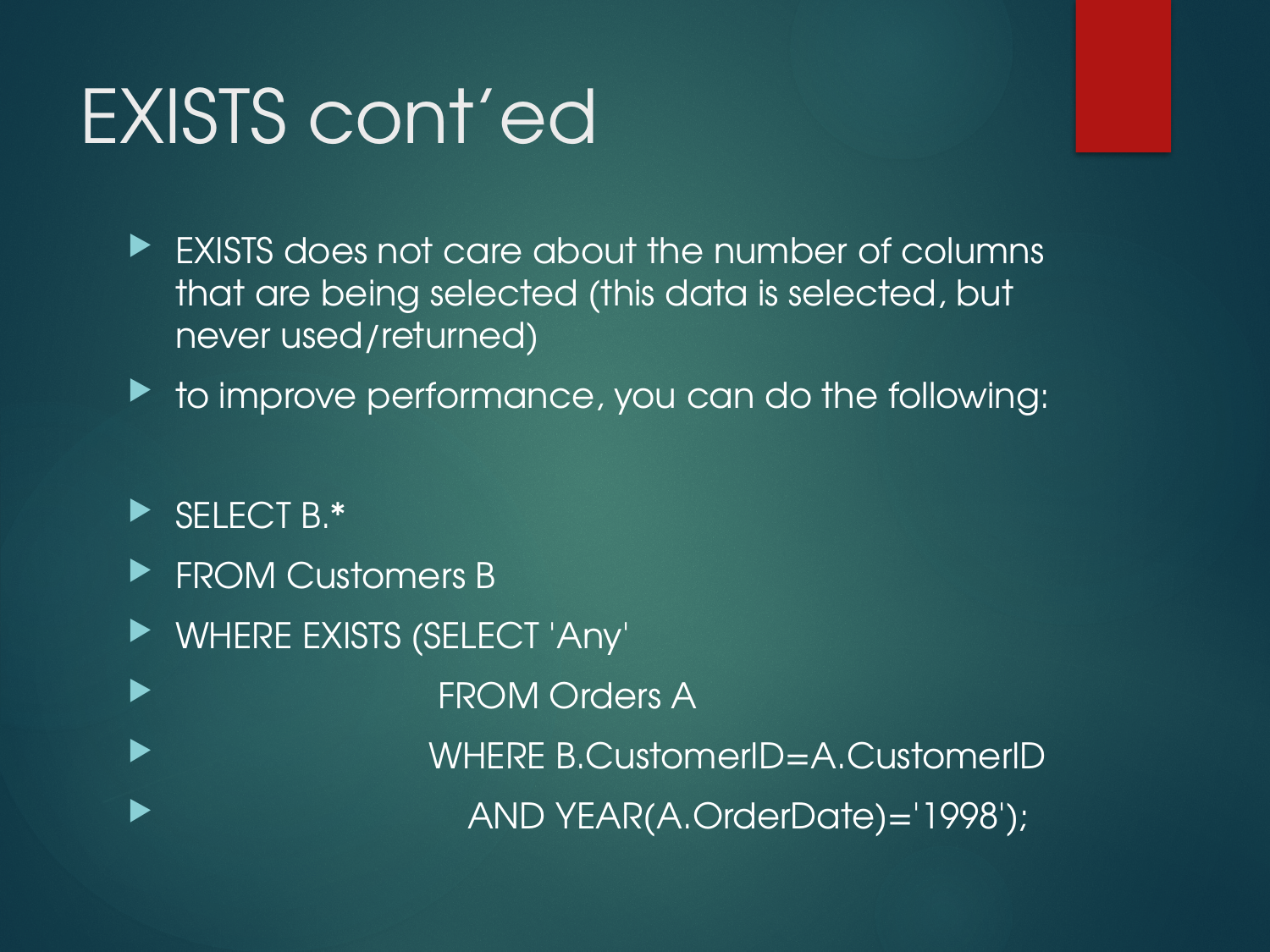

# EXISTS cont’ed
EXISTS does not care about the number of columns that are being selected (this data is selected, but never used/returned)
to improve performance, you can do the following:

SELECT B.*
FROM Customers B
WHERE EXISTS (SELECT 'Any'
                           FROM Orders A
                          WHERE B.CustomerID=A.CustomerID
                              AND YEAR(A.OrderDate)='1998');